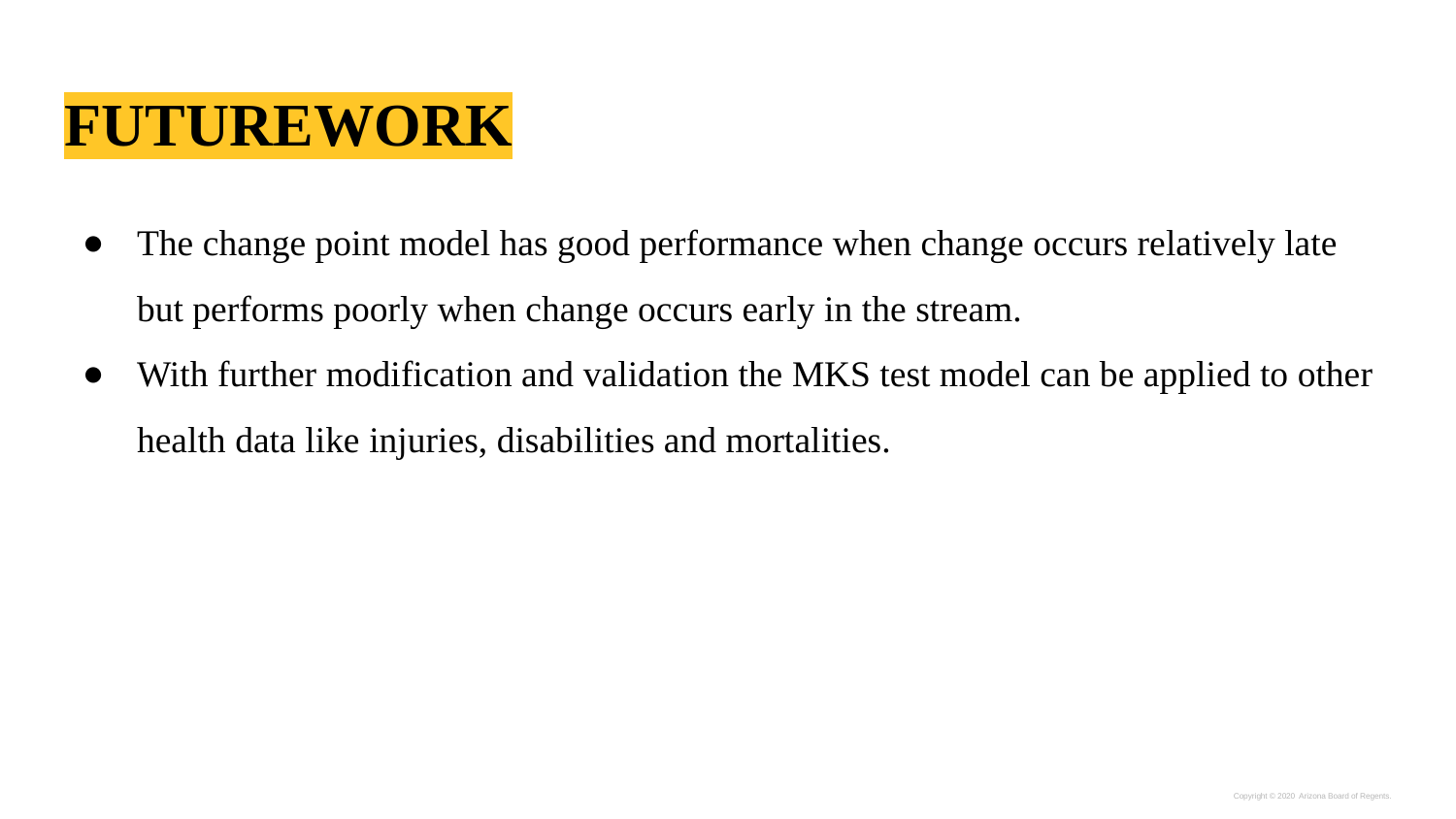

# FUTUREWORK
The change point model has good performance when change occurs relatively late but performs poorly when change occurs early in the stream.
With further modification and validation the MKS test model can be applied to other health data like injuries, disabilities and mortalities.